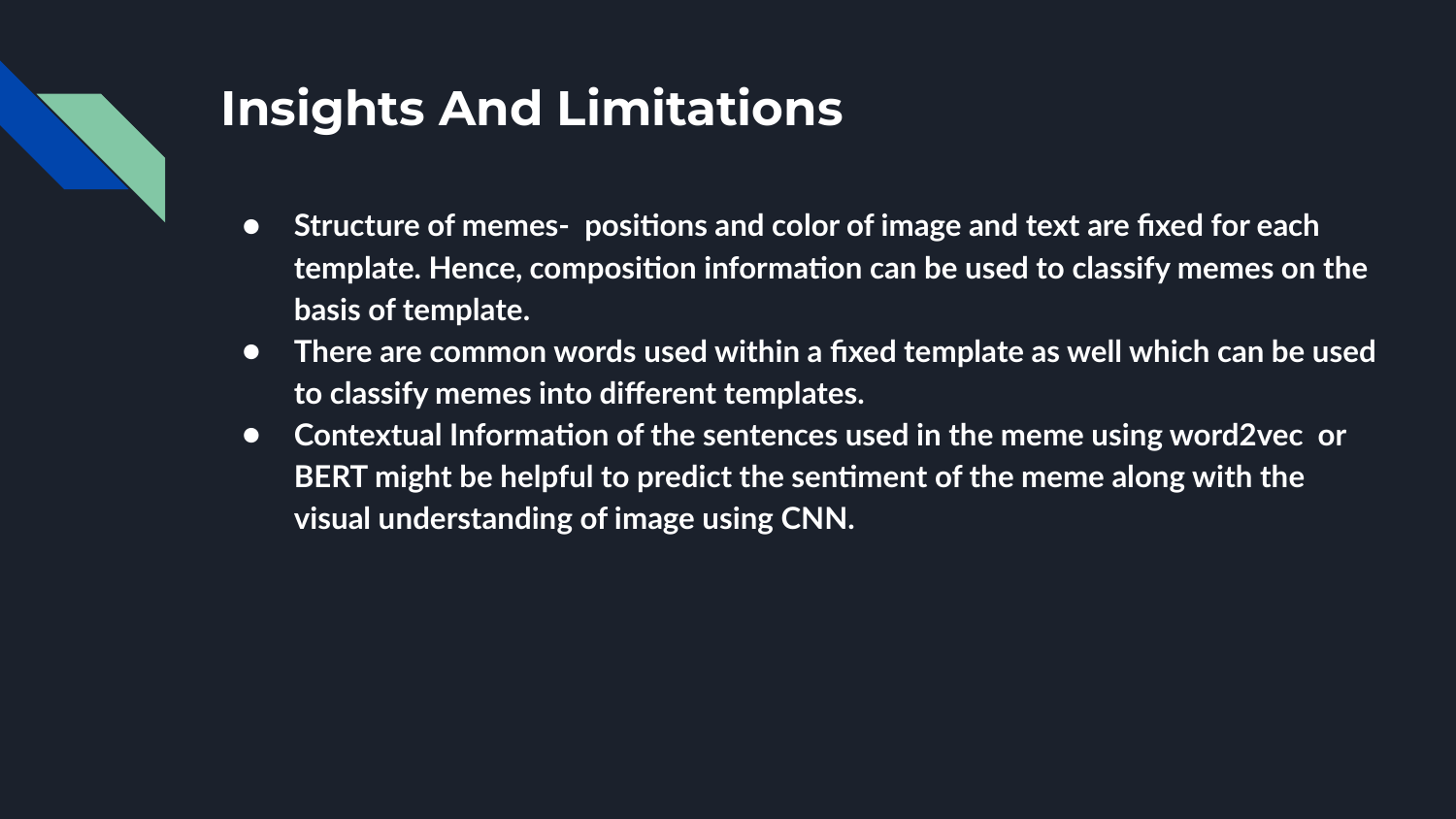

# Insights And Limitations

Structure of memes-  positions and color of image and text are fixed for each template. Hence, composition information can be used to classify memes on the basis of template.
There are common words used within a fixed template as well which can be used to classify memes into different templates.
Contextual Information of the sentences used in the meme using word2vec  or BERT might be helpful to predict the sentiment of the meme along with the visual understanding of image using CNN.